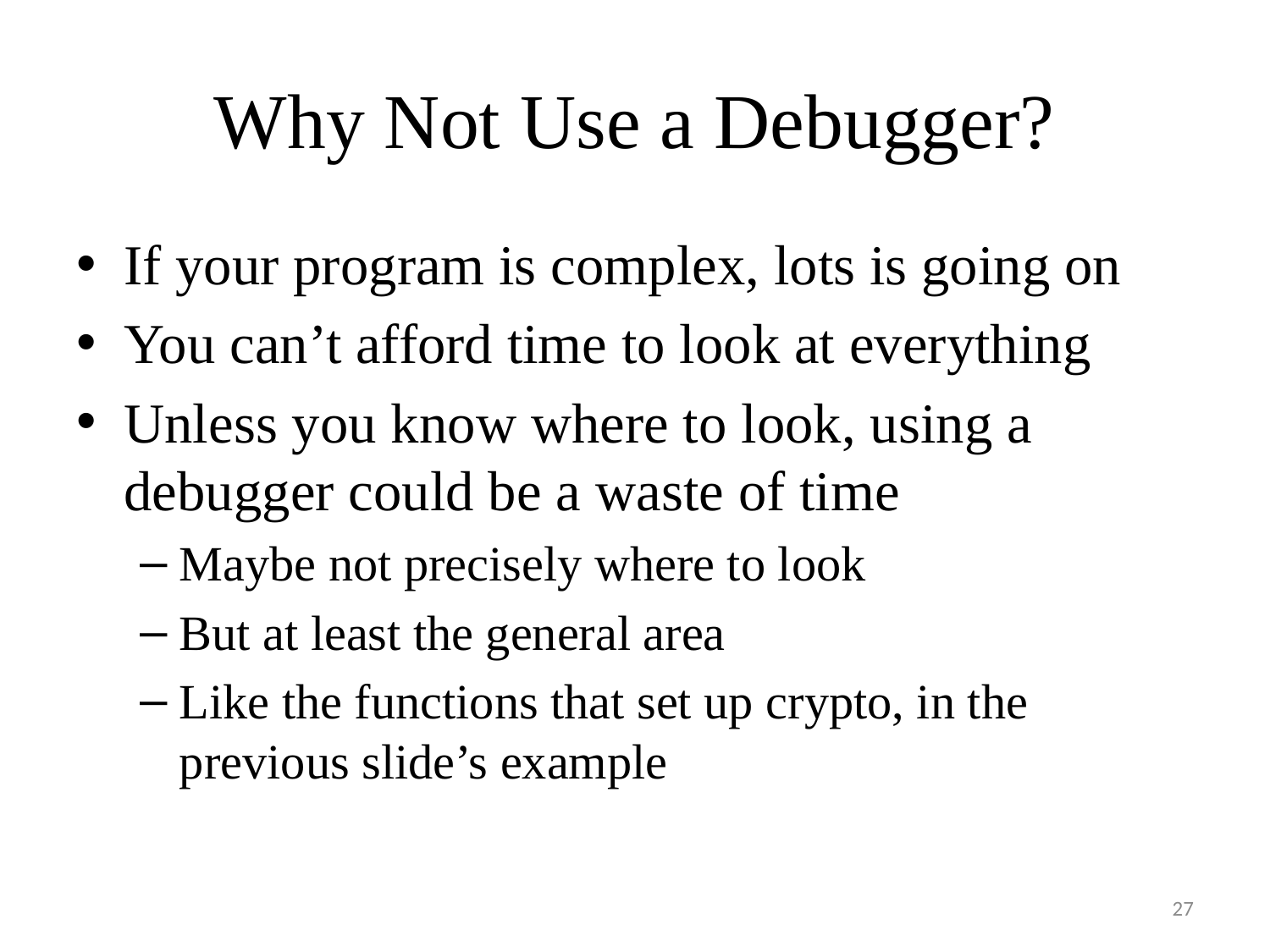

# Why Not Use a Debugger?
If your program is complex, lots is going on
You can’t afford time to look at everything
Unless you know where to look, using a debugger could be a waste of time
Maybe not precisely where to look
But at least the general area
Like the functions that set up crypto, in the previous slide’s example
27